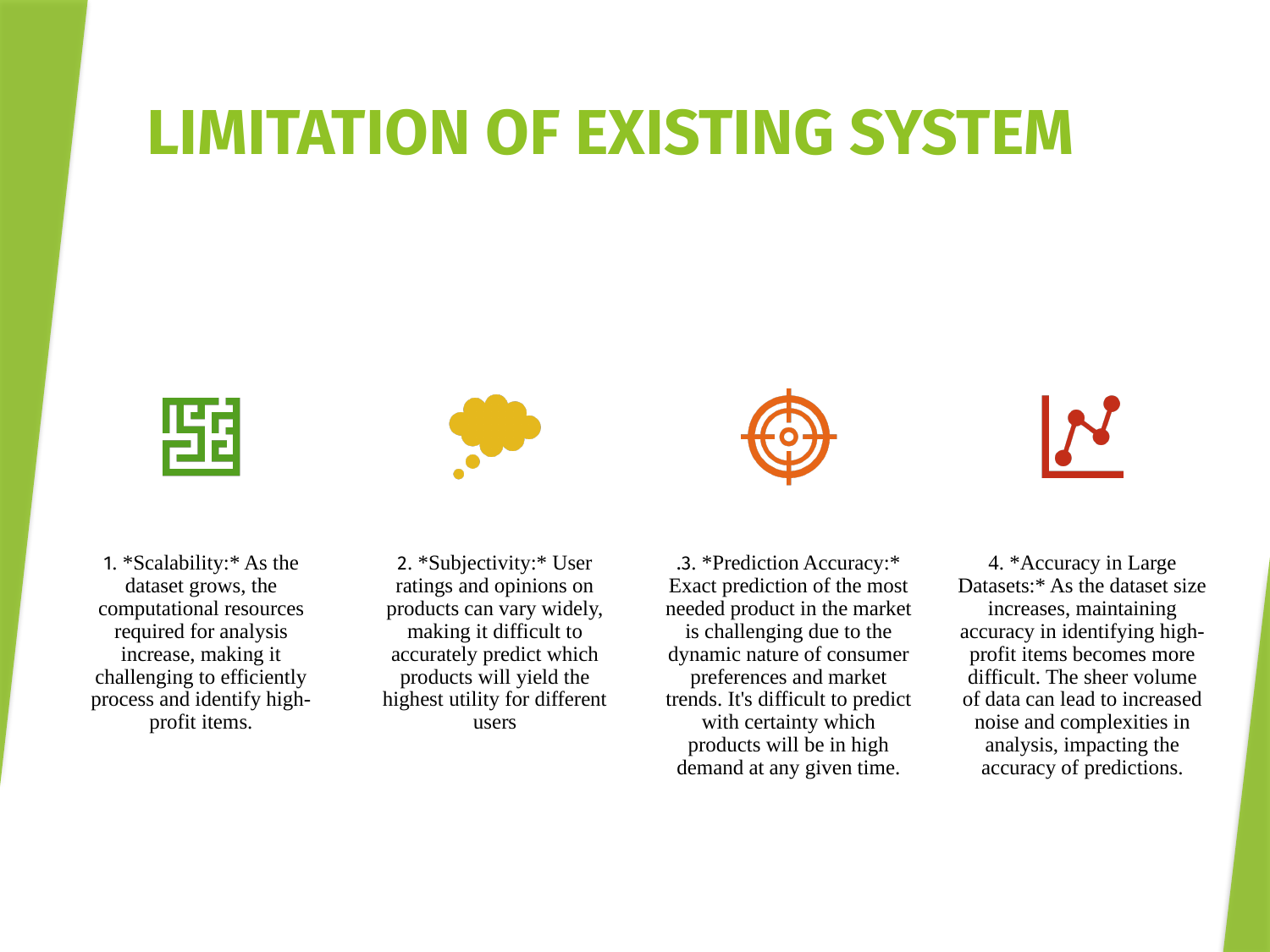

LIMITATION OF EXISTING SYSTEM
1. *Scalability:* As the dataset grows, the computational resources required for analysis increase, making it challenging to efficiently process and identify high-profit items.
2. *Subjectivity:* User ratings and opinions on products can vary widely, making it difficult to accurately predict which products will yield the highest utility for different users
.3. *Prediction Accuracy:* Exact prediction of the most needed product in the market is challenging due to the dynamic nature of consumer preferences and market trends. It's difficult to predict with certainty which products will be in high demand at any given time.
4. *Accuracy in Large Datasets:* As the dataset size increases, maintaining accuracy in identifying high-profit items becomes more difficult. The sheer volume of data can lead to increased noise and complexities in analysis, impacting the accuracy of predictions.